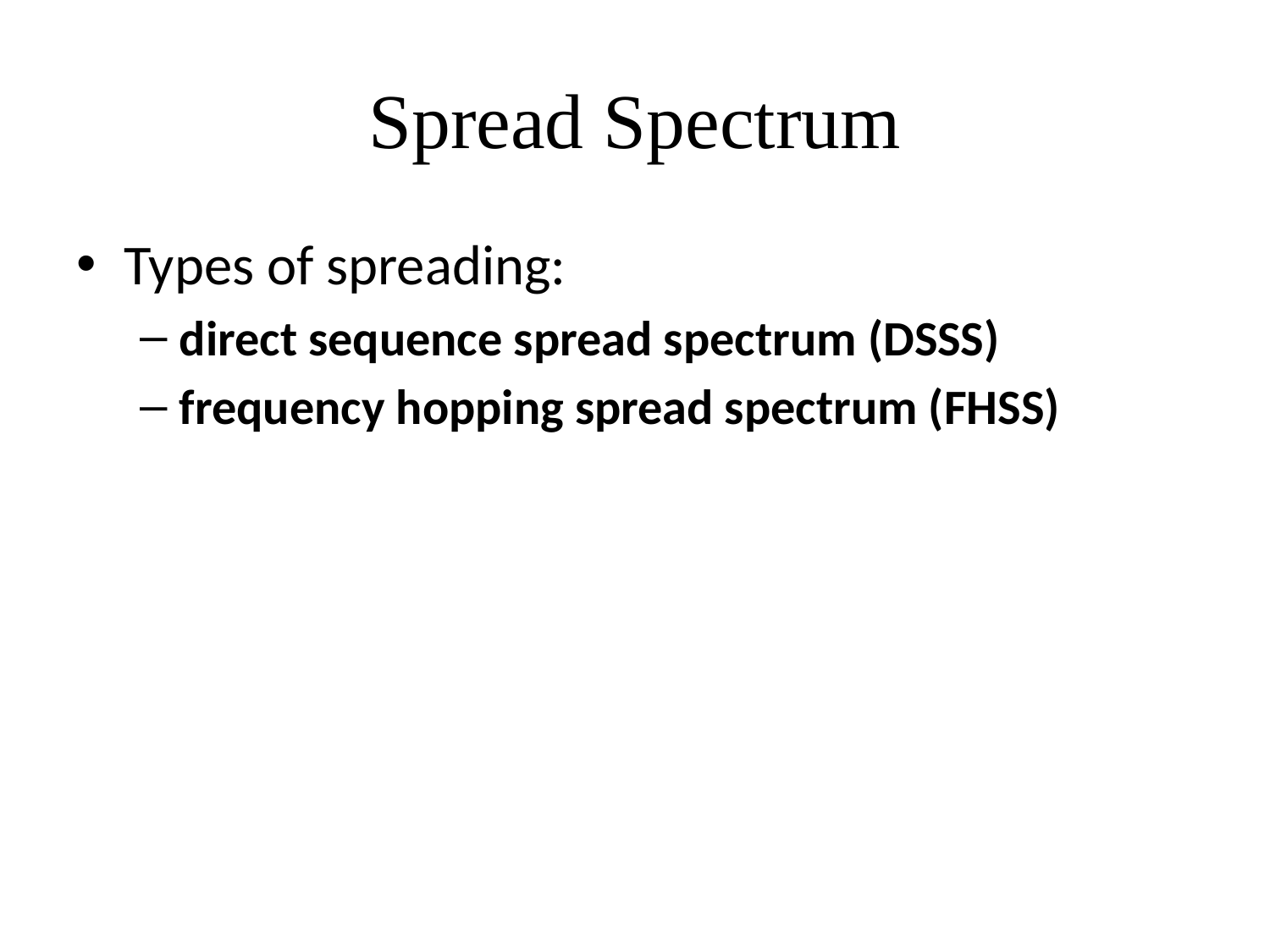

# Spread Spectrum
Types of spreading:
direct sequence spread spectrum (DSSS)
frequency hopping spread spectrum (FHSS)